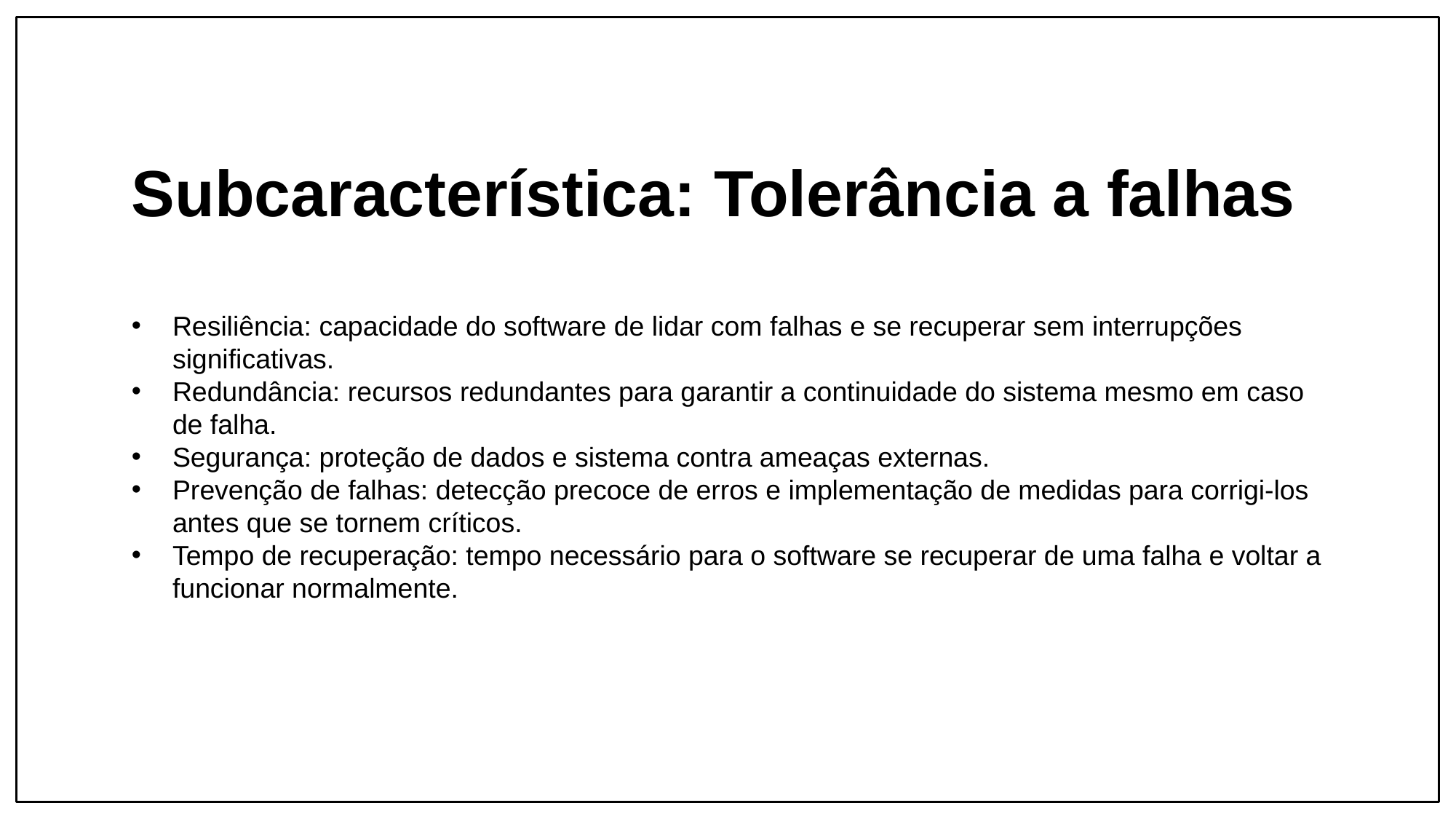

# Subcaracterística: Tolerância a falhas
Resiliência: capacidade do software de lidar com falhas e se recuperar sem interrupções significativas.
Redundância: recursos redundantes para garantir a continuidade do sistema mesmo em caso de falha.
Segurança: proteção de dados e sistema contra ameaças externas.
Prevenção de falhas: detecção precoce de erros e implementação de medidas para corrigi-los antes que se tornem críticos.
Tempo de recuperação: tempo necessário para o software se recuperar de uma falha e voltar a funcionar normalmente.